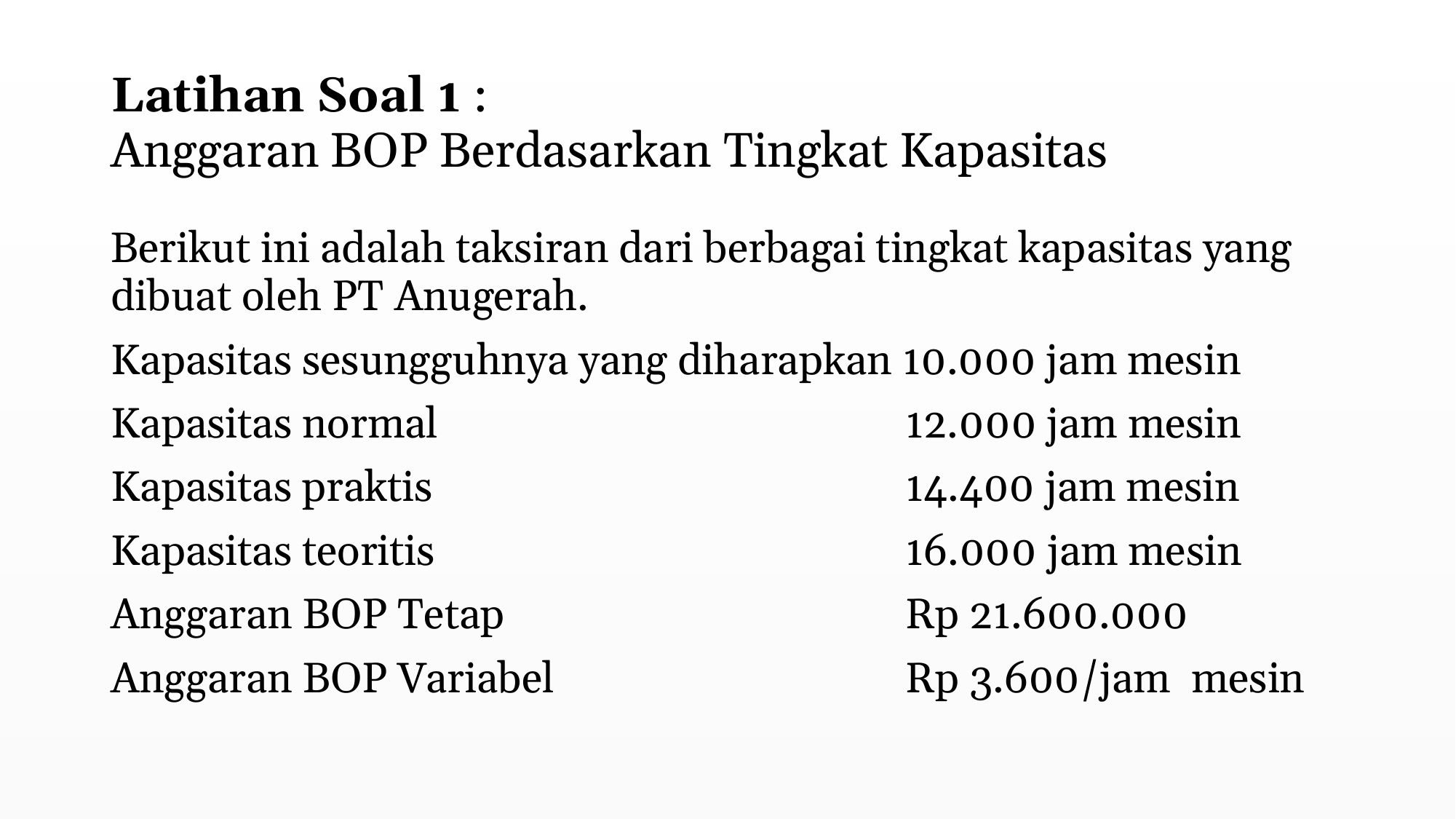

# Latihan Soal 1 : Anggaran BOP Berdasarkan Tingkat Kapasitas
Berikut ini adalah taksiran dari berbagai tingkat kapasitas yang dibuat oleh PT Anugerah.
Kapasitas sesungguhnya yang diharapkan 10.000 jam mesin
Kapasitas normal				   12.000 jam mesin
Kapasitas praktis					   14.400 jam mesin
Kapasitas teoritis					   16.000 jam mesin
Anggaran BOP Tetap				   Rp 21.600.000
Anggaran BOP Variabel			   Rp 3.600/jam  mesin